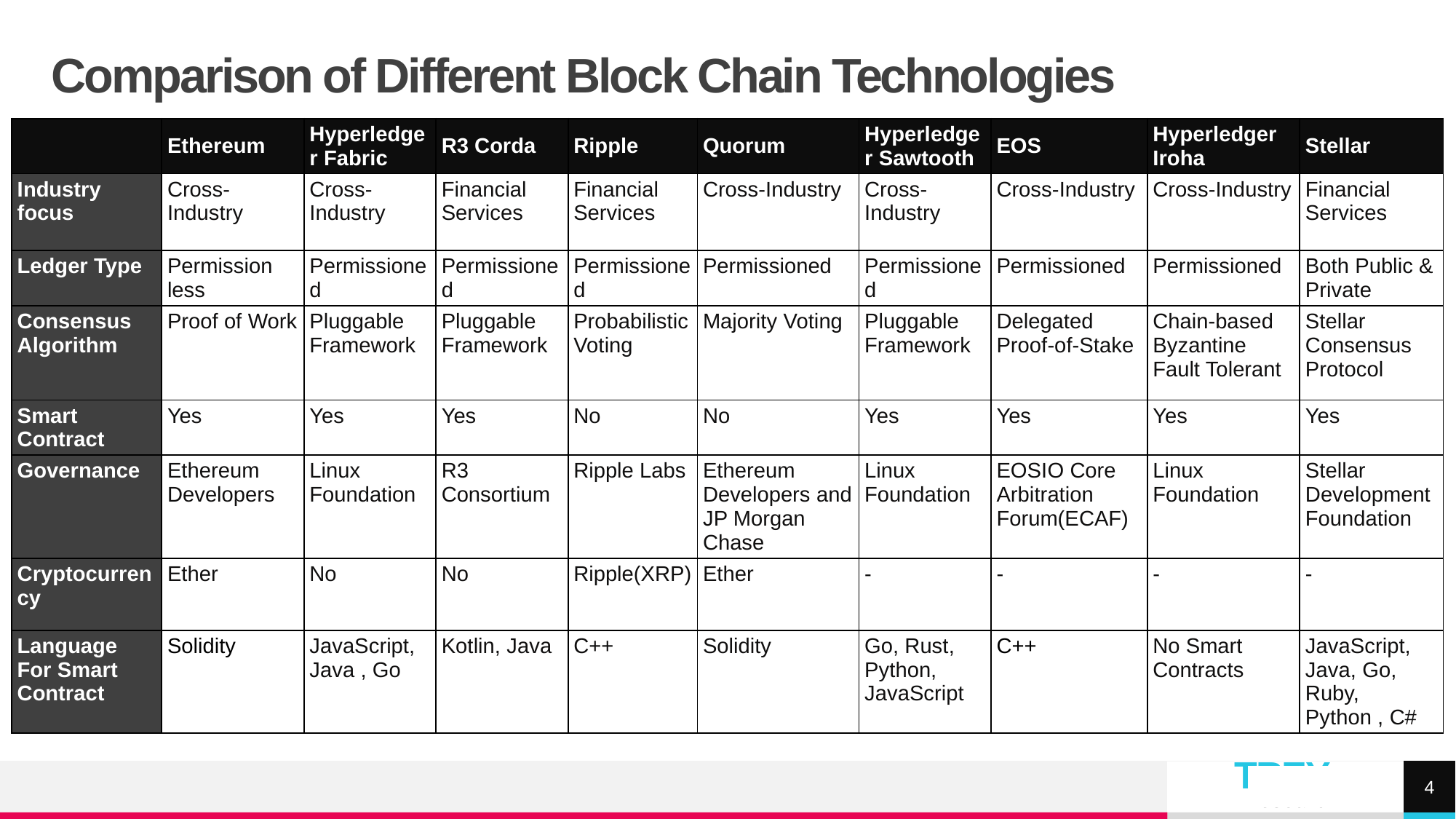

# Comparison of Different Block Chain Technologies
|  | Ethereum | Hyperledger Fabric | R3 Corda | Ripple | Quorum | Hyperledger Sawtooth | EOS | Hyperledger Iroha | Stellar |
| --- | --- | --- | --- | --- | --- | --- | --- | --- | --- |
| Industry focus | Cross-Industry | Cross-Industry | Financial Services | Financial Services | Cross-Industry | Cross-Industry | Cross-Industry | Cross-Industry | Financial Services |
| Ledger Type | Permission less | Permissioned | Permissioned | Permissioned | Permissioned | Permissioned | Permissioned | Permissioned | Both Public & Private |
| Consensus Algorithm | Proof of Work | Pluggable Framework | Pluggable Framework | Probabilistic Voting | Majority Voting | Pluggable Framework | Delegated Proof-of-Stake | Chain-based Byzantine Fault Tolerant | Stellar Consensus Protocol |
| Smart Contract | Yes | Yes | Yes | No | No | Yes | Yes | Yes | Yes |
| Governance | Ethereum Developers | Linux Foundation | R3 Consortium | Ripple Labs | Ethereum Developers and JP Morgan Chase | Linux Foundation | EOSIO Core Arbitration Forum(ECAF) | Linux Foundation | Stellar Development Foundation |
| Cryptocurrency | Ether | No | No | Ripple(XRP) | Ether | - | - | - | - |
| Language For Smart Contract | Solidity | JavaScript, Java , Go | Kotlin, Java | C++ | Solidity | Go, Rust, Python, JavaScript | C++ | No Smart Contracts | JavaScript, Java, Go, Ruby, Python , C# |

4